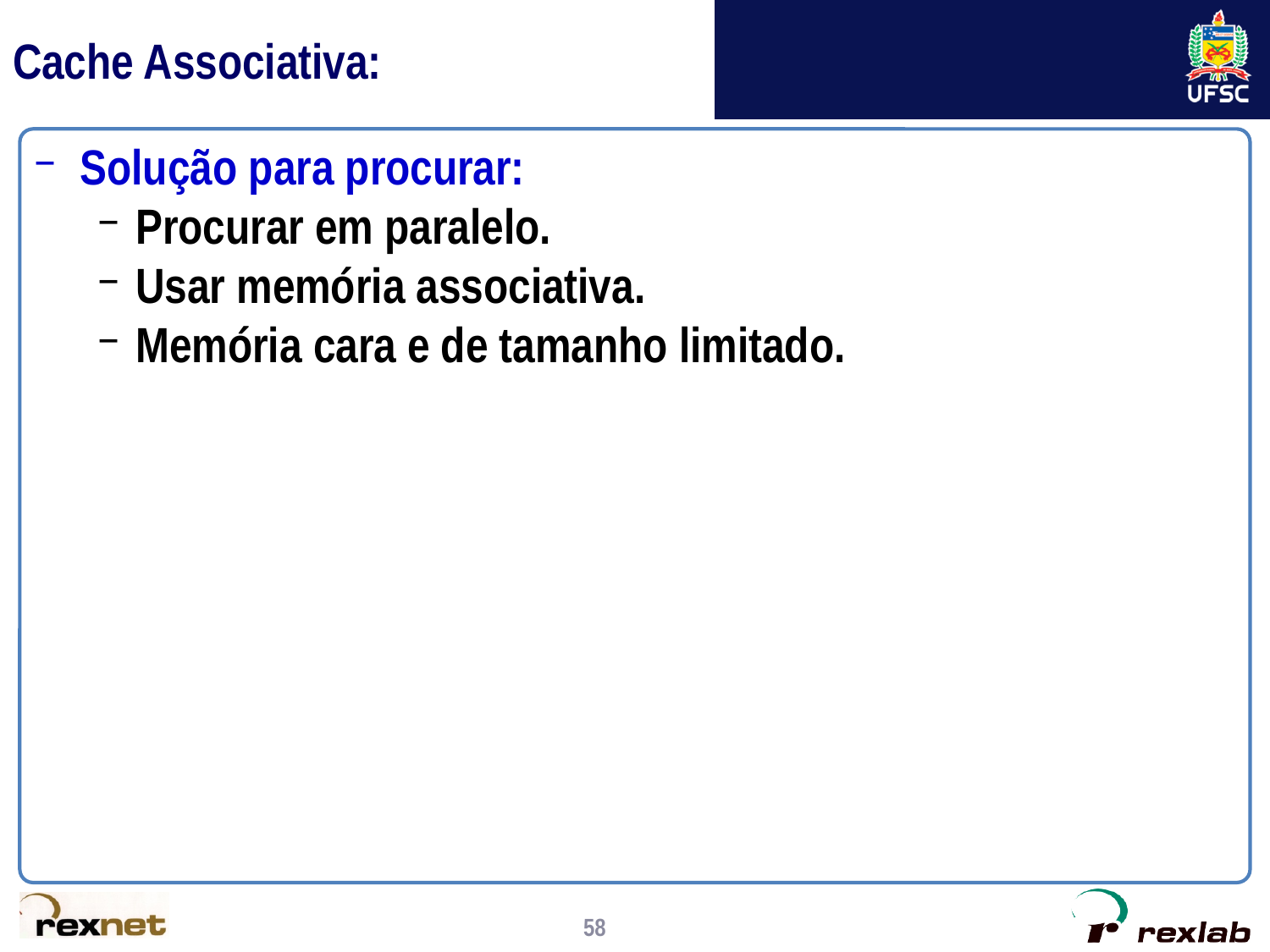

# Cache Associativa:
Solução para procurar:
Procurar em paralelo.
Usar memória associativa.
Memória cara e de tamanho limitado.

58